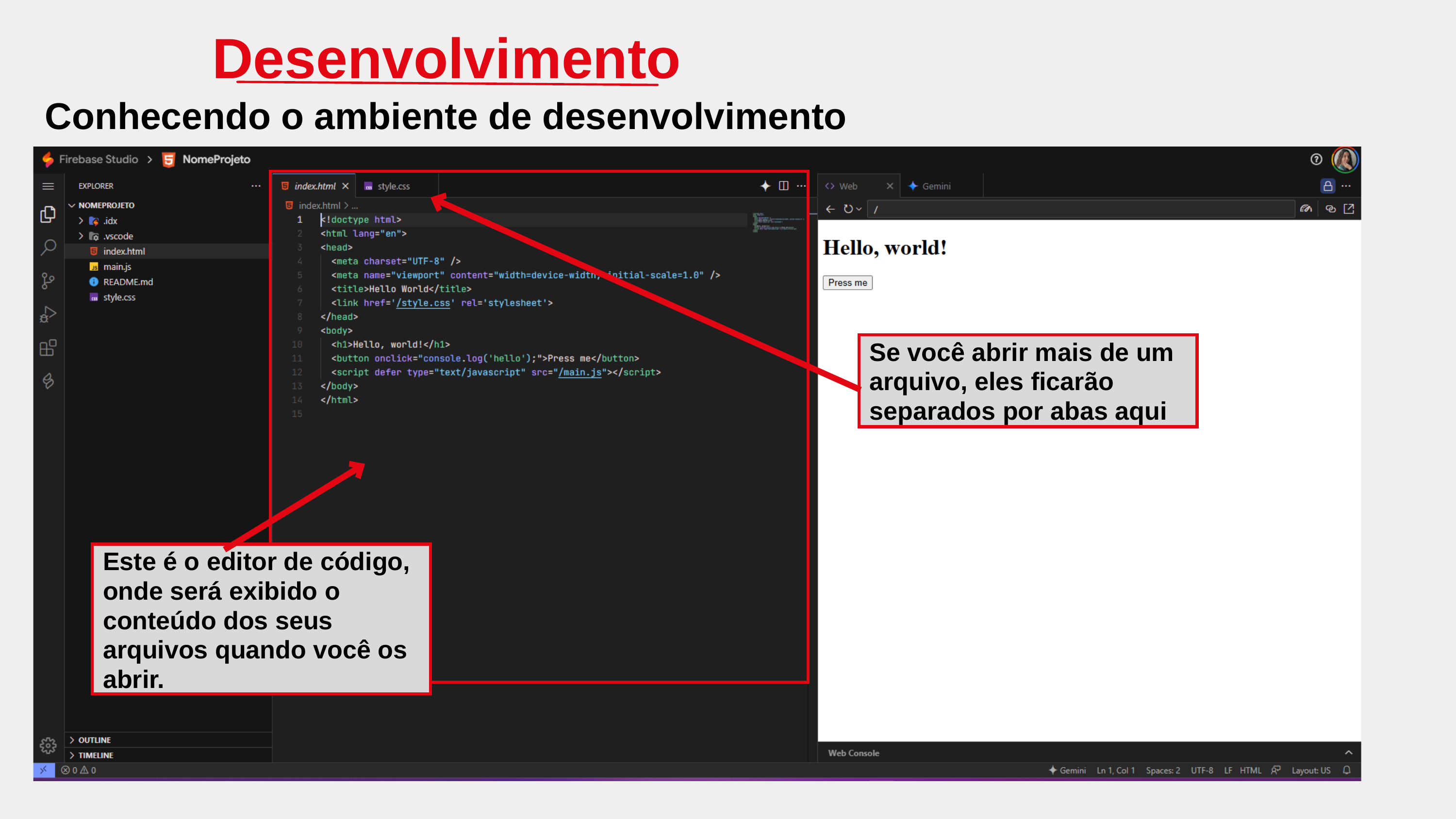

Desenvolvimento

Conhecendo o ambiente de desenvolvimento

Se você abrir mais de um arquivo, eles ficarão separados por abas aqui

Este é o editor de código, onde será exibido o conteúdo dos seus arquivos quando você os abrir.